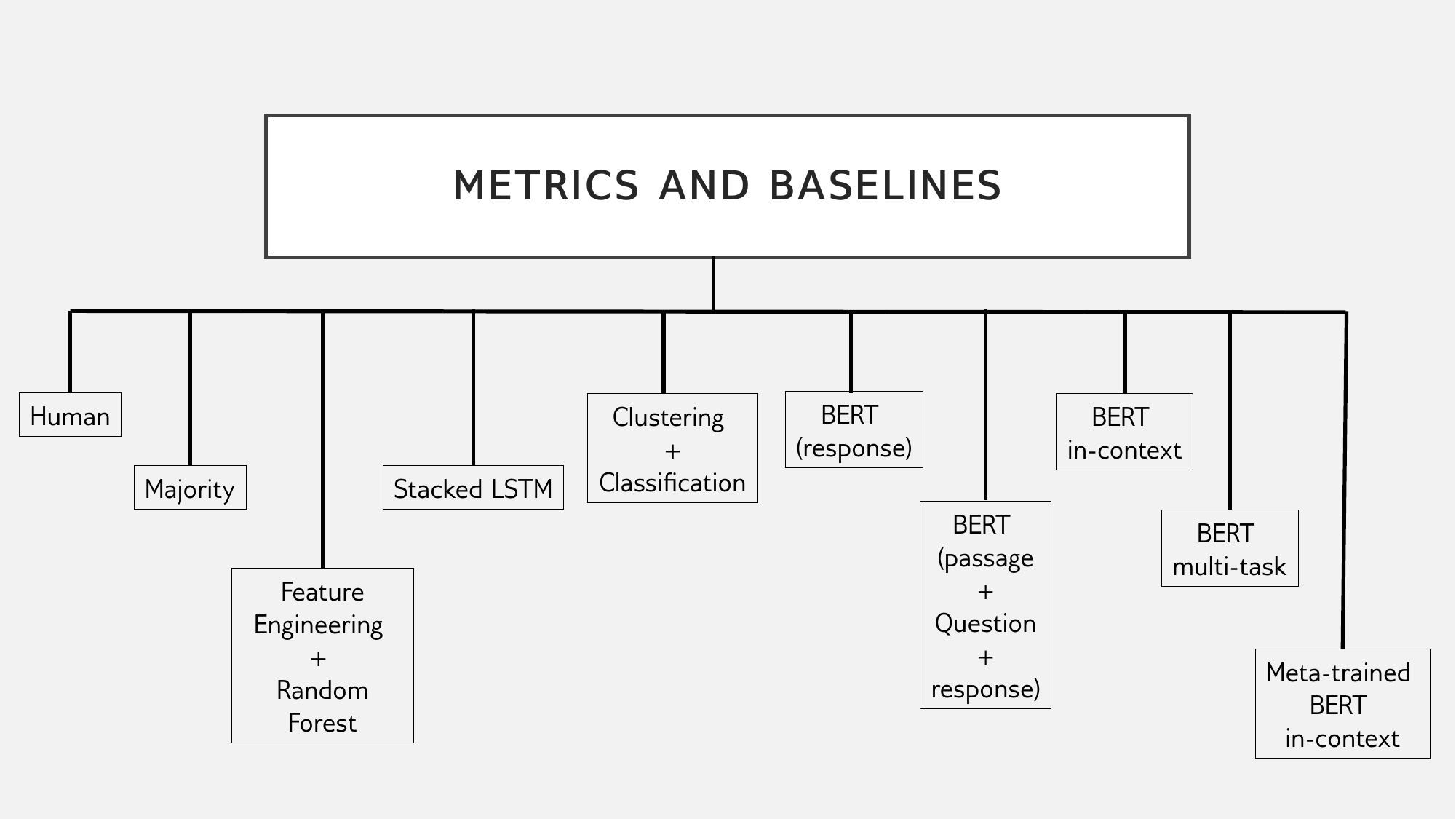

# Metrics and Baselines
BERT
(response)
Human
BERT
in-context
Clustering
+ Classification
Majority
Stacked LSTM
BERT
(passage
+
Question
+
response)
BERT
multi-task
Feature Engineering
+
Random Forest
Meta-trained
BERT
in-context